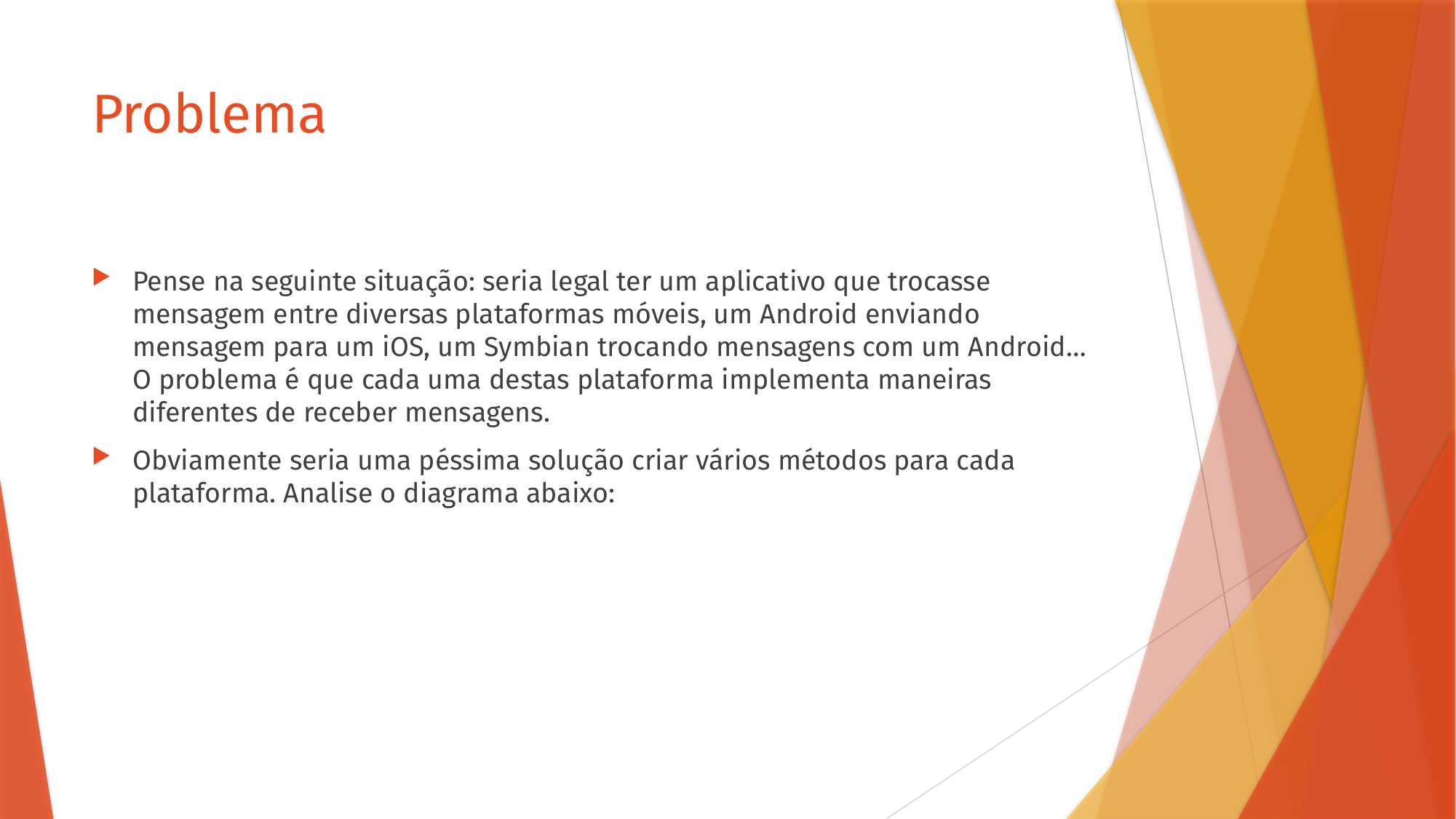

# Problema
Pense na seguinte situação: seria legal ter um aplicativo que trocasse mensagem entre diversas plataformas móveis, um Android enviando mensagem para um iOS, um Symbian trocando mensagens com um Android… O problema é que cada uma destas plataforma implementa maneiras diferentes de receber mensagens.
Obviamente seria uma péssima solução criar vários métodos para cada plataforma. Analise o diagrama abaixo: